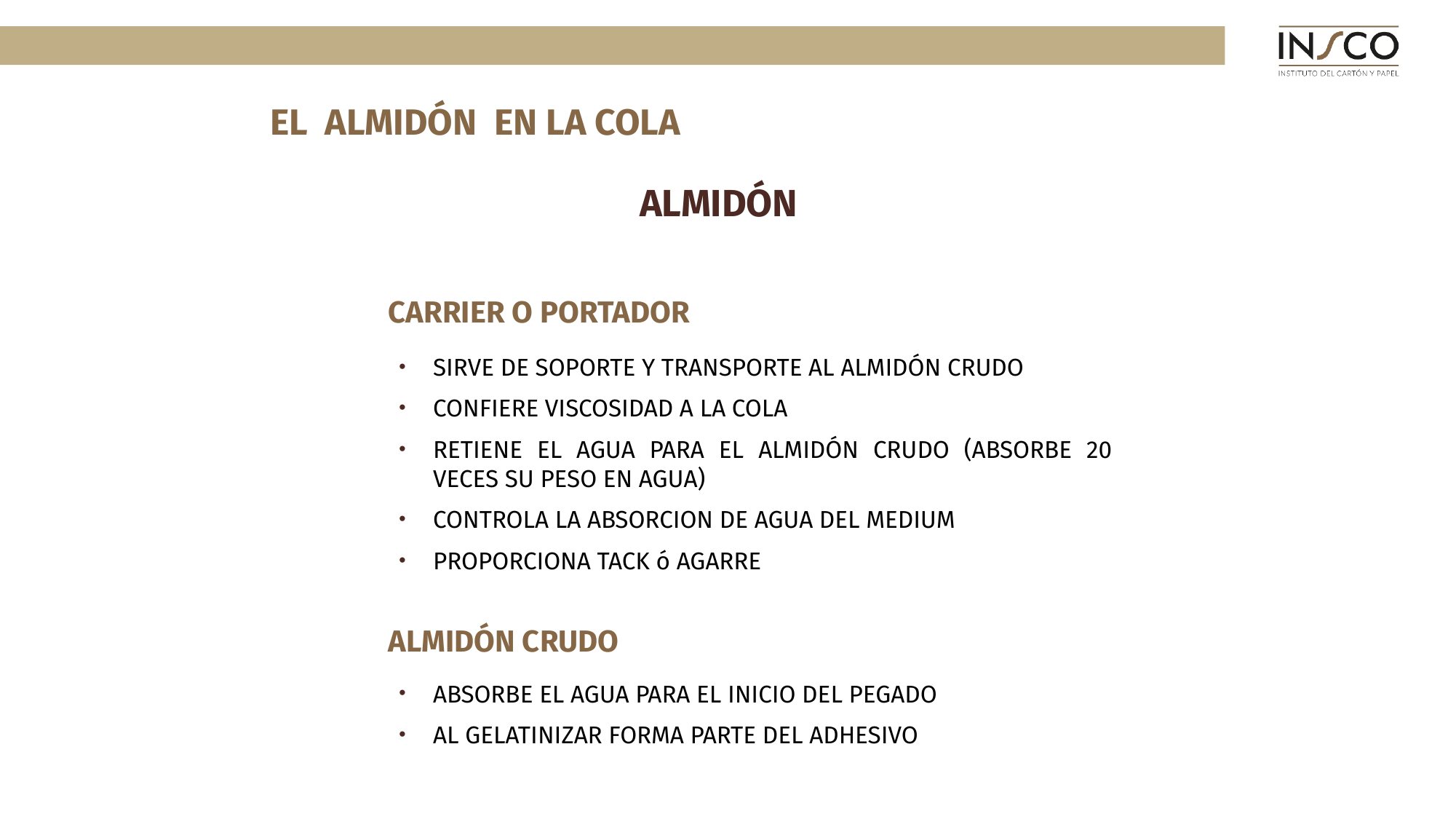

EL  ALMIDÓN  EN LA COLA
ALMIDÓN
CARRIER O PORTADOR
SIRVE DE SOPORTE Y TRANSPORTE AL ALMIDÓN CRUDO
CONFIERE VISCOSIDAD A LA COLA
RETIENE EL AGUA PARA EL ALMIDÓN CRUDO (ABSORBE 20 VECES SU PESO EN AGUA)
CONTROLA LA ABSORCION DE AGUA DEL MEDIUM
PROPORCIONA TACK ó AGARRE
ALMIDÓN CRUDO
ABSORBE EL AGUA PARA EL INICIO DEL PEGADO
AL GELATINIZAR FORMA PARTE DEL ADHESIVO